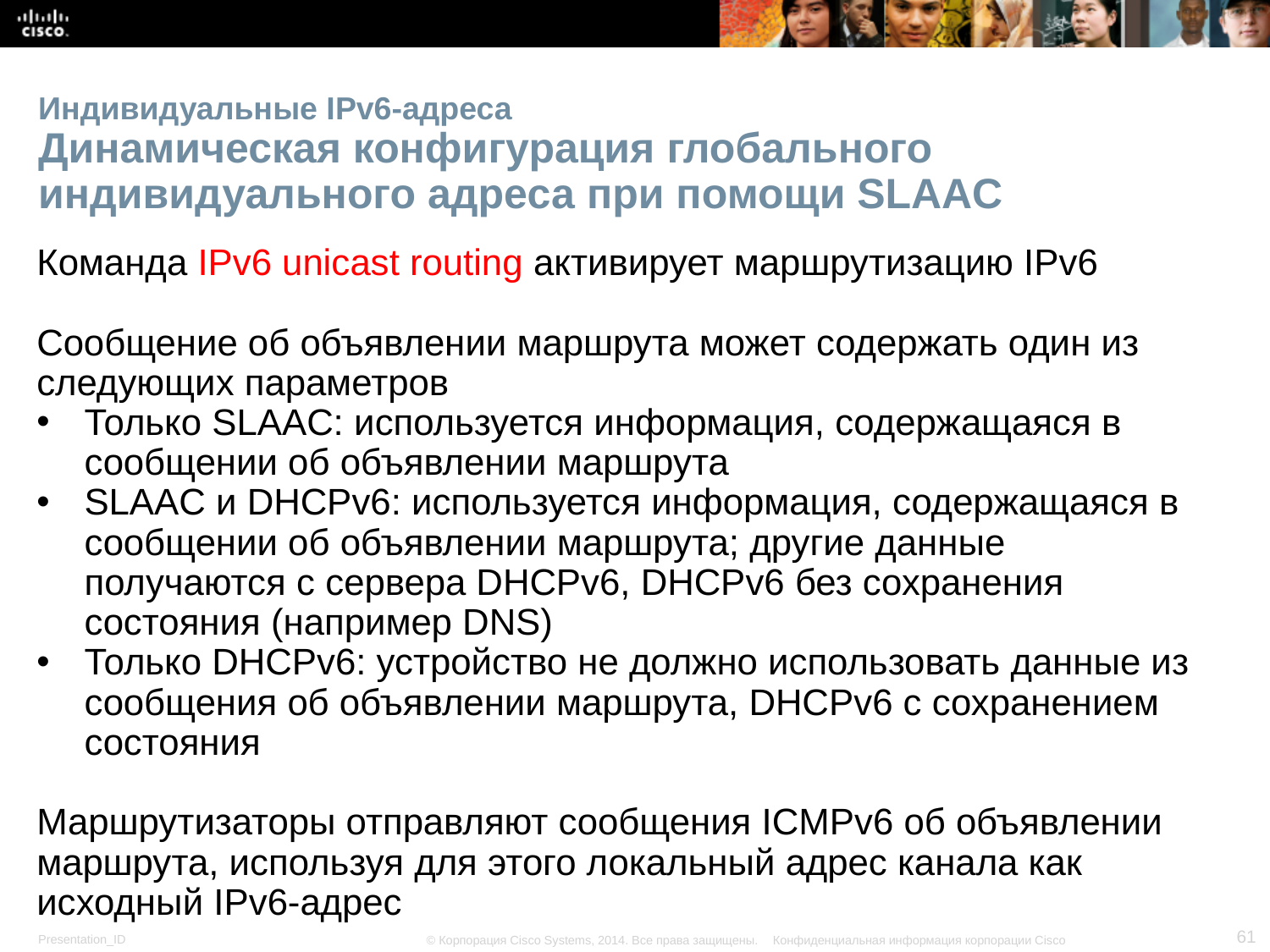

# Индивидуальные IPv6-адреса Динамическая конфигурация глобального индивидуального адреса при помощи SLAAC
Команда IPv6 unicast routing активирует маршрутизацию IPv6

Сообщение об объявлении маршрута может содержать один из следующих параметров
Только SLAAC: используется информация, содержащаяся в сообщении об объявлении маршрута
SLAAC и DHCPv6: используется информация, содержащаяся в сообщении об объявлении маршрута; другие данные получаются с сервера DHCPv6, DHCPv6 без сохранения состояния (например DNS)
Только DHCPv6: устройство не должно использовать данные из сообщения об объявлении маршрута, DHCPv6 с сохранением состояния

Маршрутизаторы отправляют сообщения ICMPv6 об объявлении маршрута, используя для этого локальный адрес канала как исходный IPv6-адрес